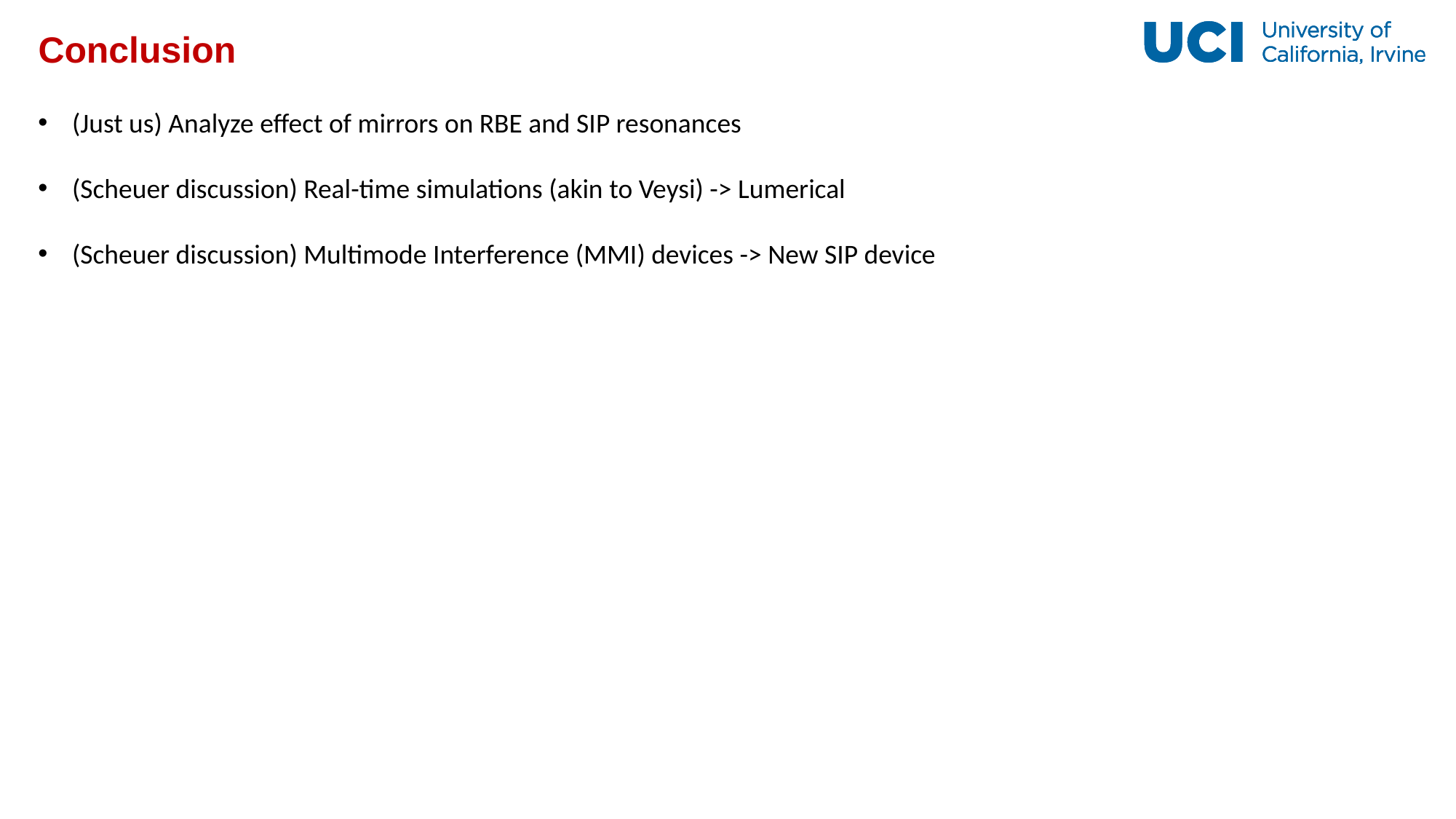

# Conclusion
(Just us) Analyze effect of mirrors on RBE and SIP resonances

(Scheuer discussion) Real-time simulations (akin to Veysi) -> Lumerical

(Scheuer discussion) Multimode Interference (MMI) devices -> New SIP device